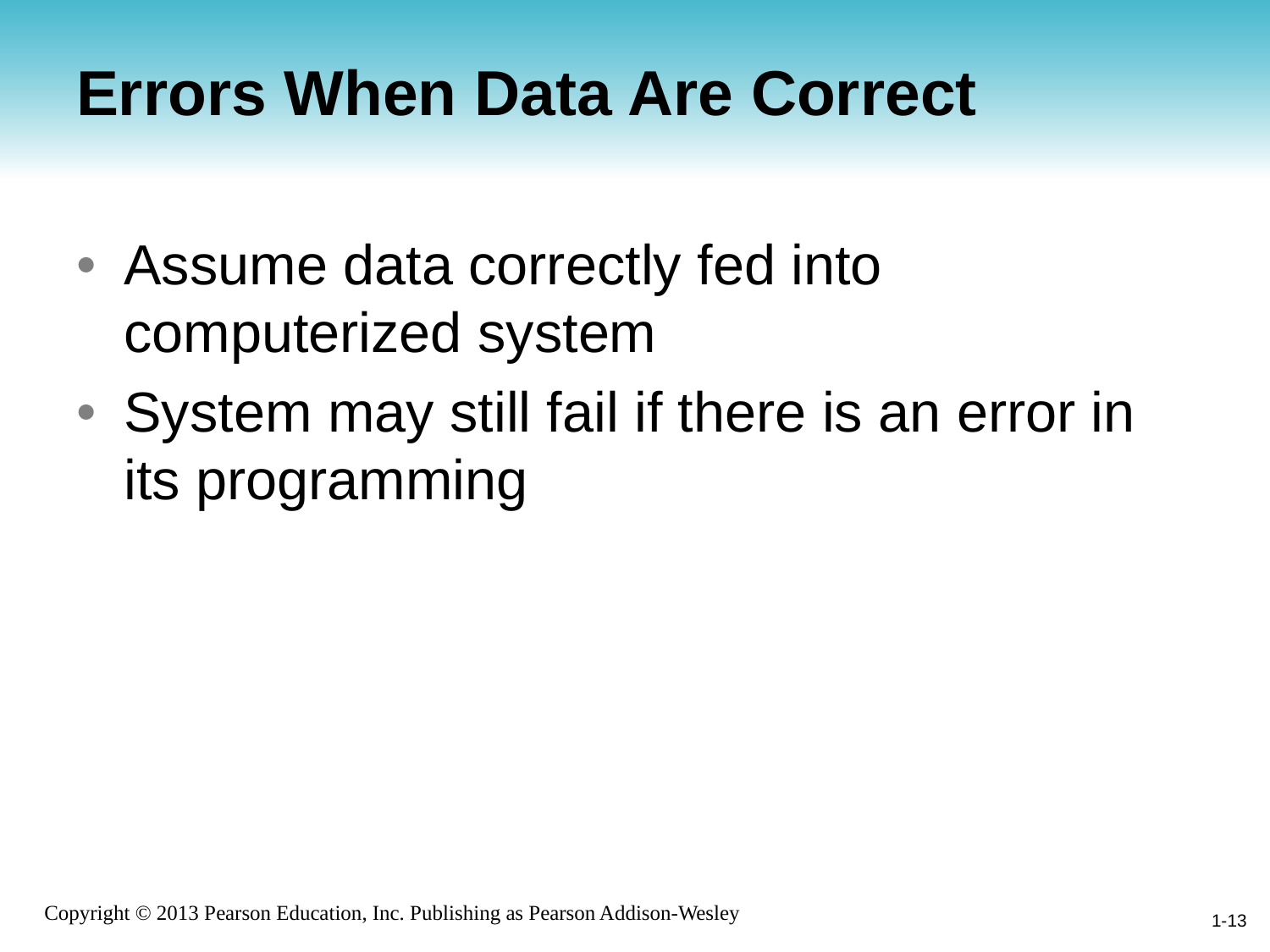

# Errors When Data Are Correct
Assume data correctly fed into computerized system
System may still fail if there is an error in its programming
1-13